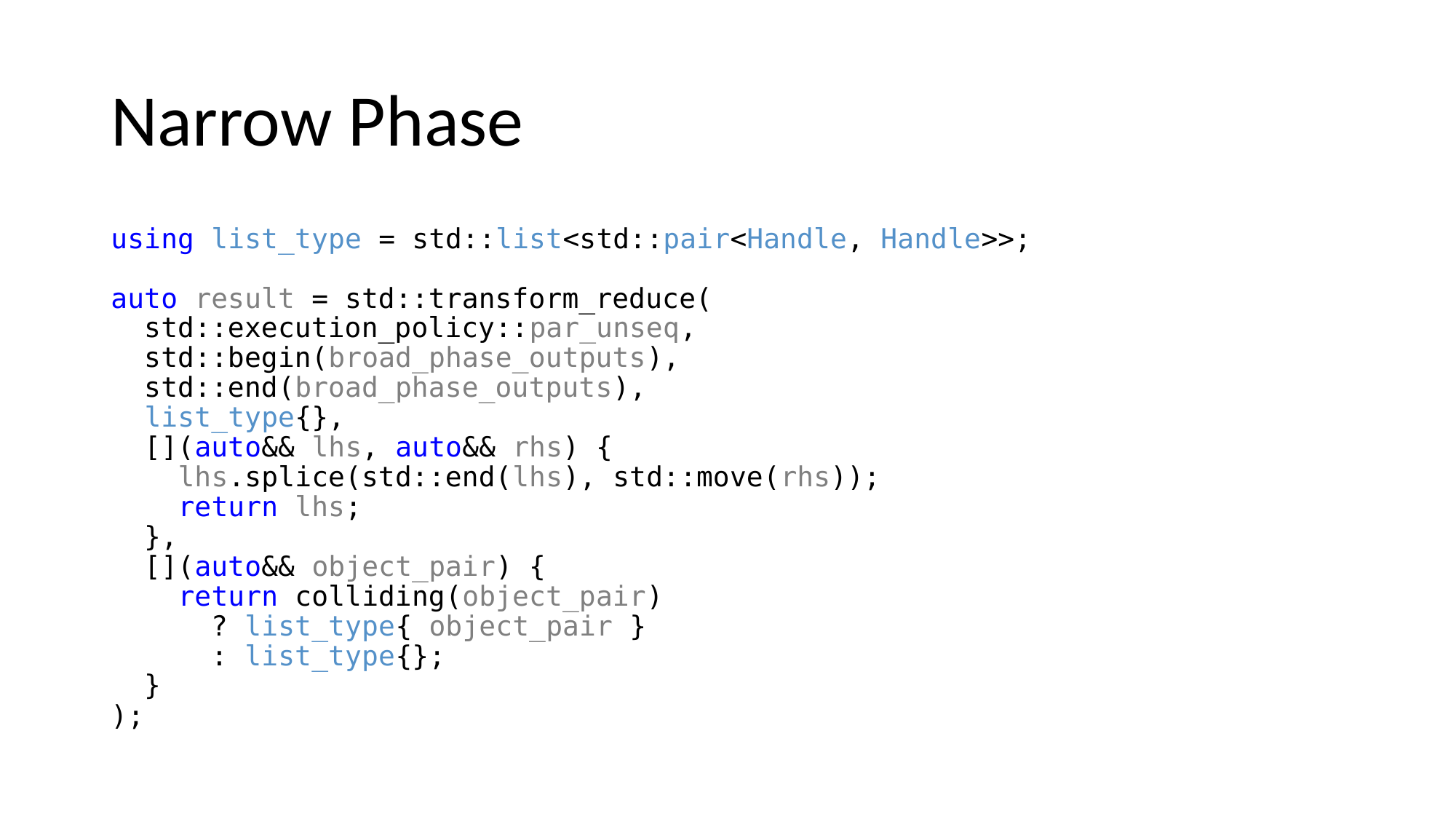

# Narrow Phase
using list_type = std::list<std::pair<Handle, Handle>>;
auto result = std::transform_reduce(
  std::execution_policy::par_unseq,
  std::begin(broad_phase_outputs),
  std::end(broad_phase_outputs),
  list_type{},
  [](auto&& lhs, auto&& rhs) {
    lhs.splice(std::end(lhs), std::move(rhs));
    return lhs;
  },
  [](auto&& object_pair) {
    return colliding(object_pair)
      ? list_type{ object_pair }
      : list_type{};
  }
);